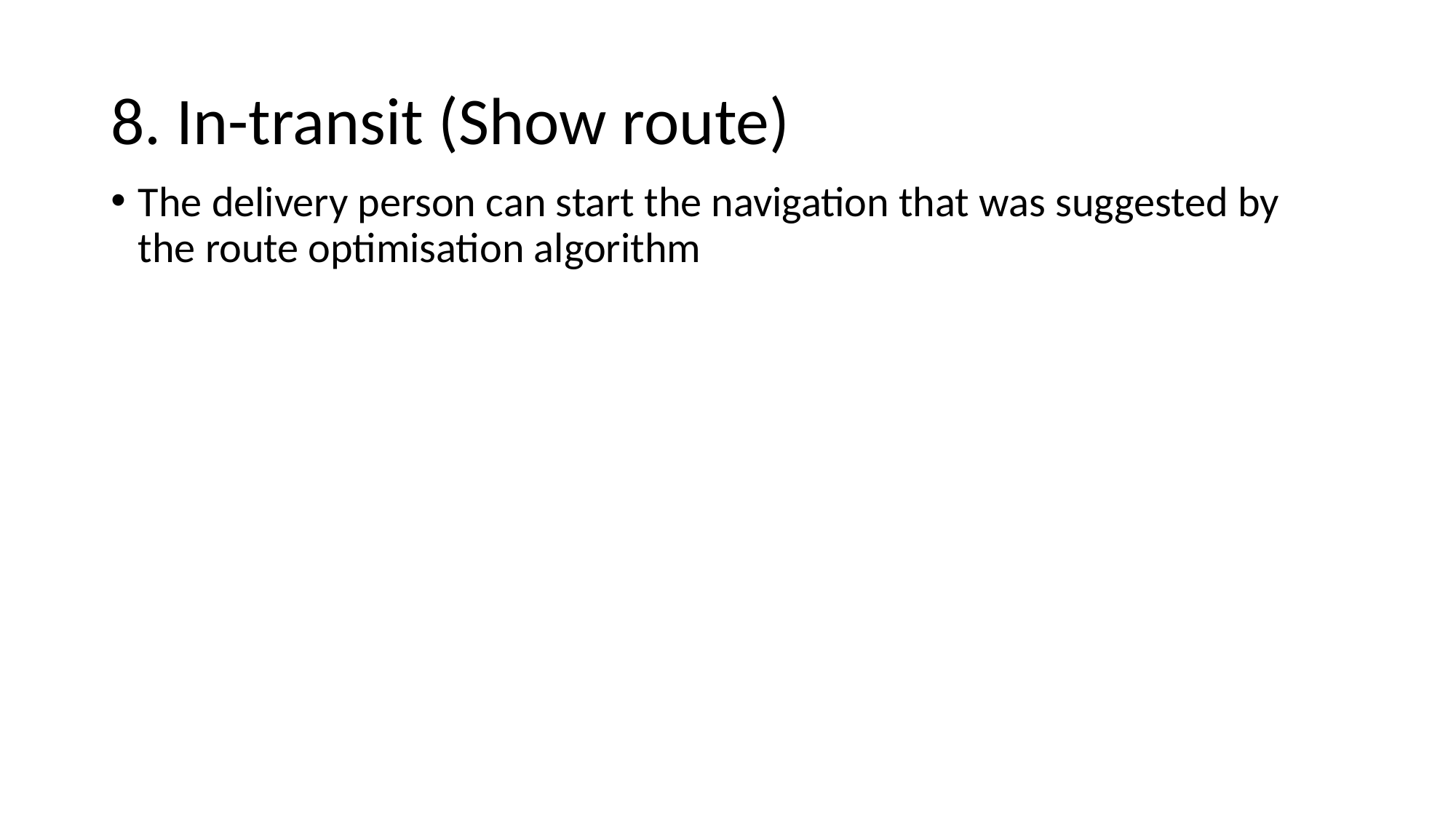

# 8. In-transit (Show route)
The delivery person can start the navigation that was suggested by the route optimisation algorithm